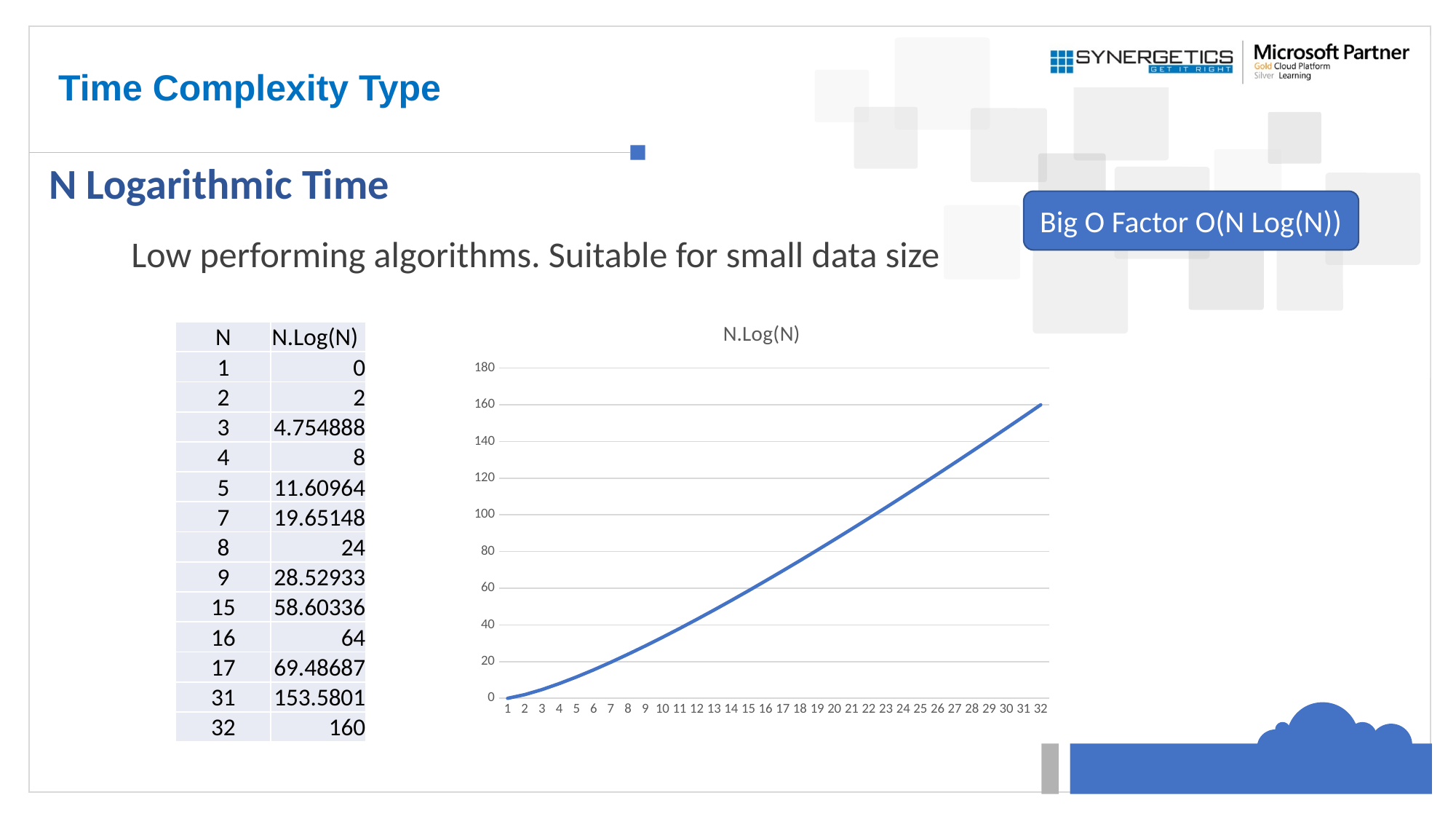

# Time Complexity Type
N Logarithmic Time
Big O Factor O(N Log(N))
Low performing algorithms. Suitable for small data size

### Chart:

| Category | N.Log(N) |
|---|---|
| N | N.Log(N) |
| --- | --- |
| 1 | 0 |
| 2 | 2 |
| 3 | 4.754888 |
| 4 | 8 |
| 5 | 11.60964 |
| 7 | 19.65148 |
| 8 | 24 |
| 9 | 28.52933 |
| 15 | 58.60336 |
| 16 | 64 |
| 17 | 69.48687 |
| 31 | 153.5801 |
| 32 | 160 |